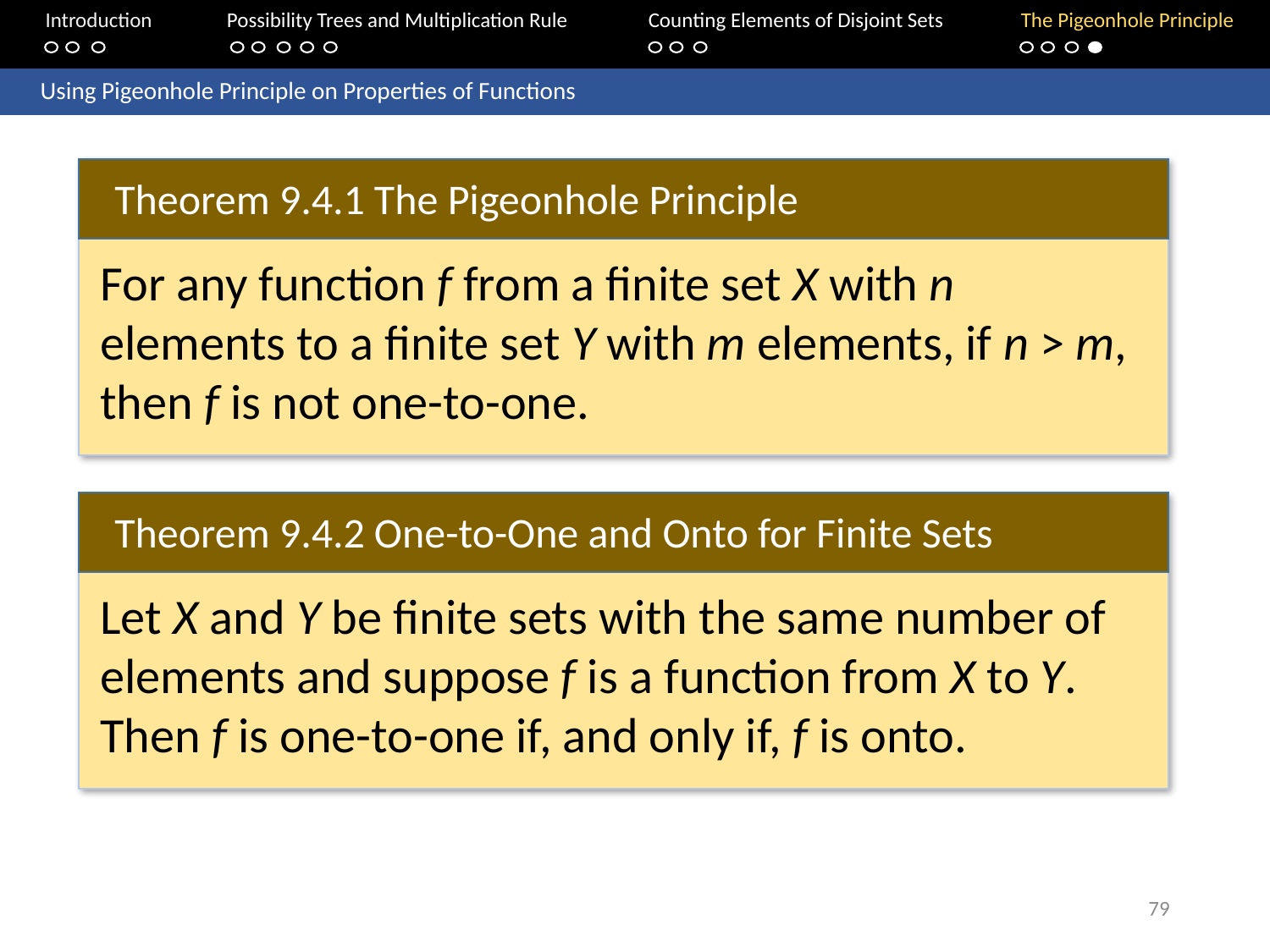

Introduction	Possibility Trees and Multiplication Rule	Counting Elements of Disjoint Sets		The Pigeonhole Principle

	Using Pigeonhole Principle on Properties of Functions

Theorem 9.4.1 The Pigeonhole Principle
For any function f from a finite set X with n elements to a finite set Y with m elements, if n > m, then f is not one-to-one.

Theorem 9.4.2 One-to-One and Onto for Finite Sets
Let X and Y be finite sets with the same number of elements and suppose f is a function from X to Y. Then f is one-to-one if, and only if, f is onto.
79